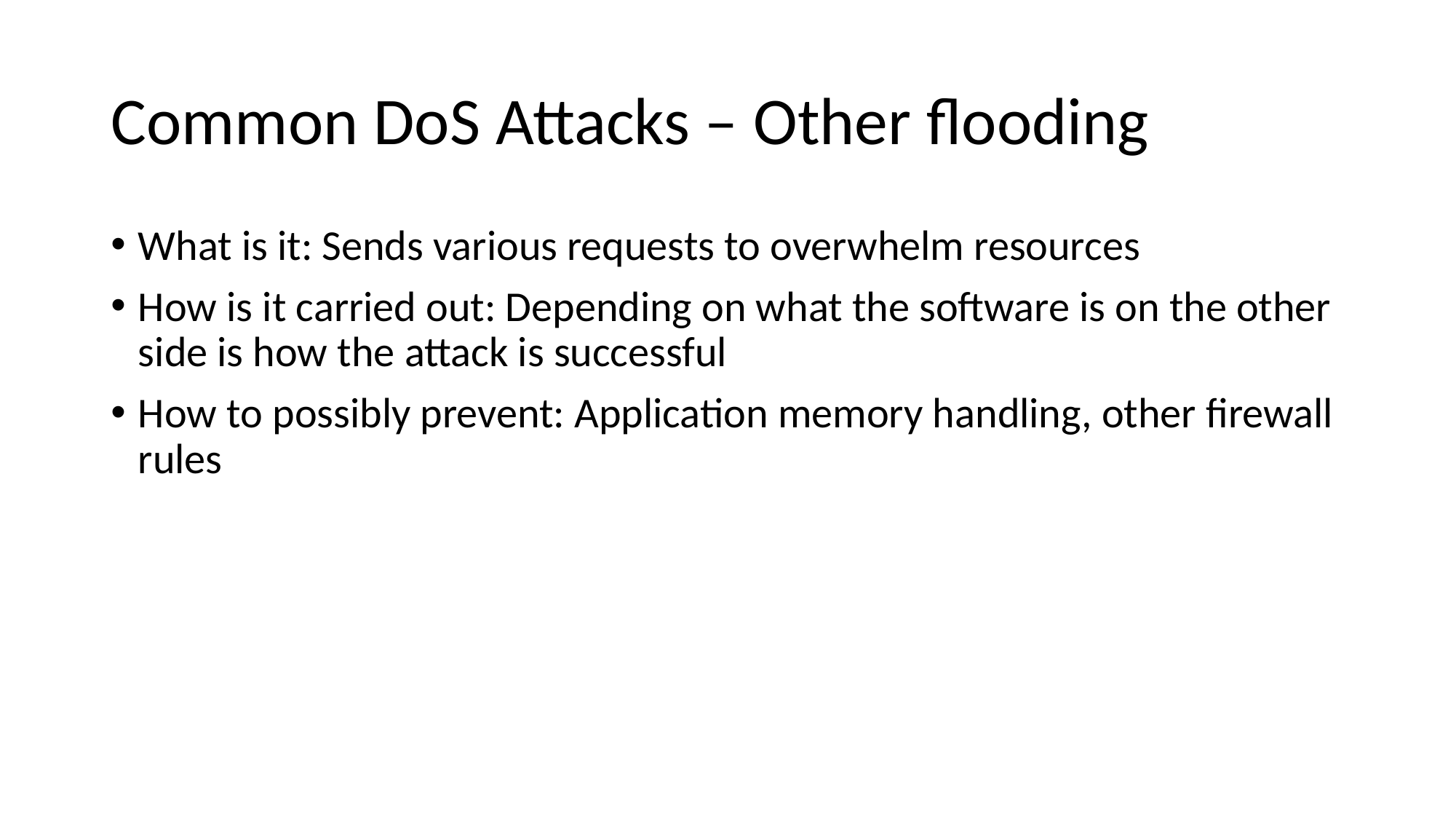

# Common DoS Attacks – Other flooding
What is it: Sends various requests to overwhelm resources
How is it carried out: Depending on what the software is on the other side is how the attack is successful
How to possibly prevent: Application memory handling, other firewall rules